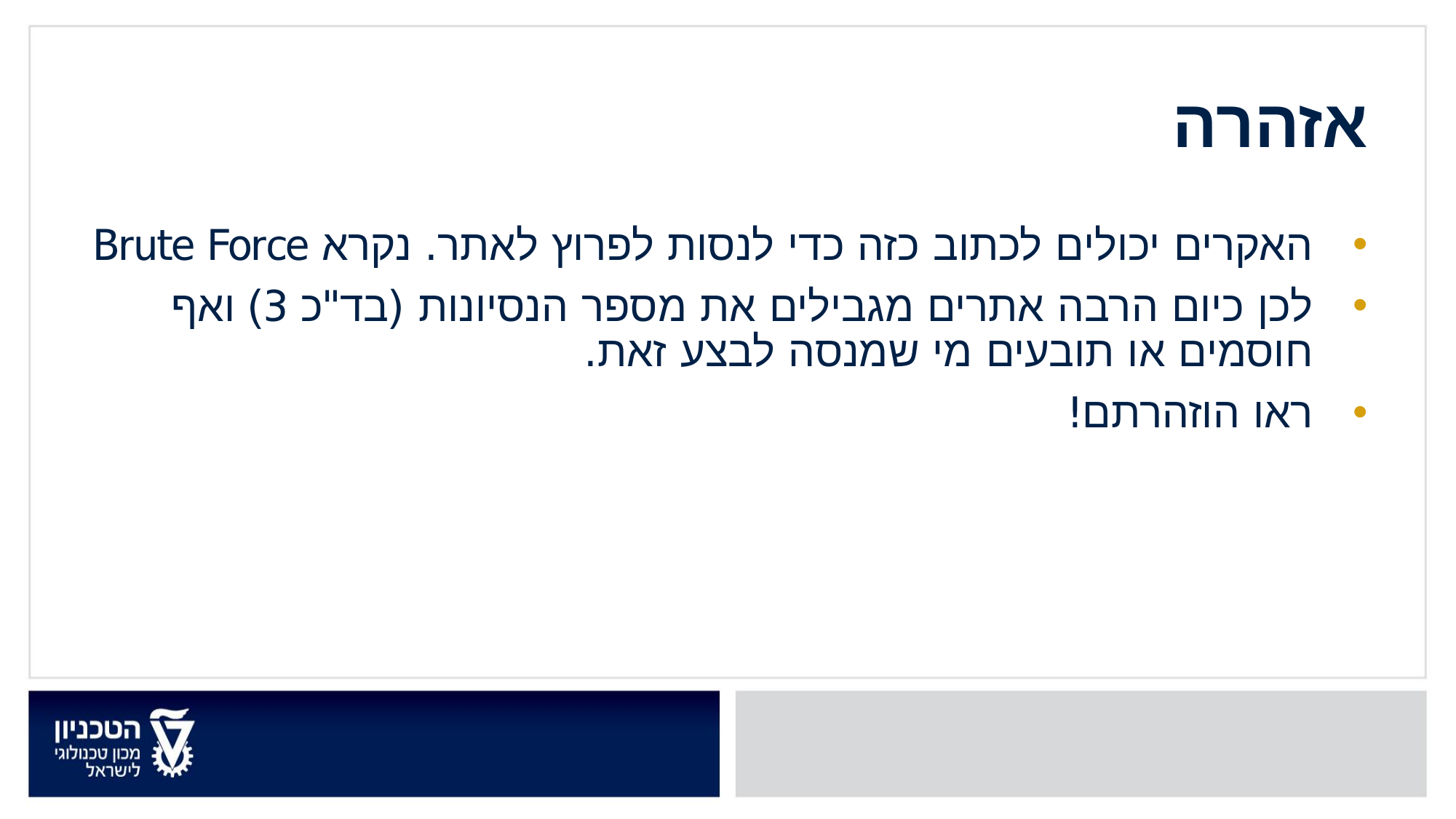

אזהרה
האקרים יכולים לכתוב כזה כדי לנסות לפרוץ לאתר. נקרא Brute Force
לכן כיום הרבה אתרים מגבילים את מספר הנסיונות (בד"כ 3) ואף חוסמים או תובעים מי שמנסה לבצע זאת.
ראו הוזהרתם!